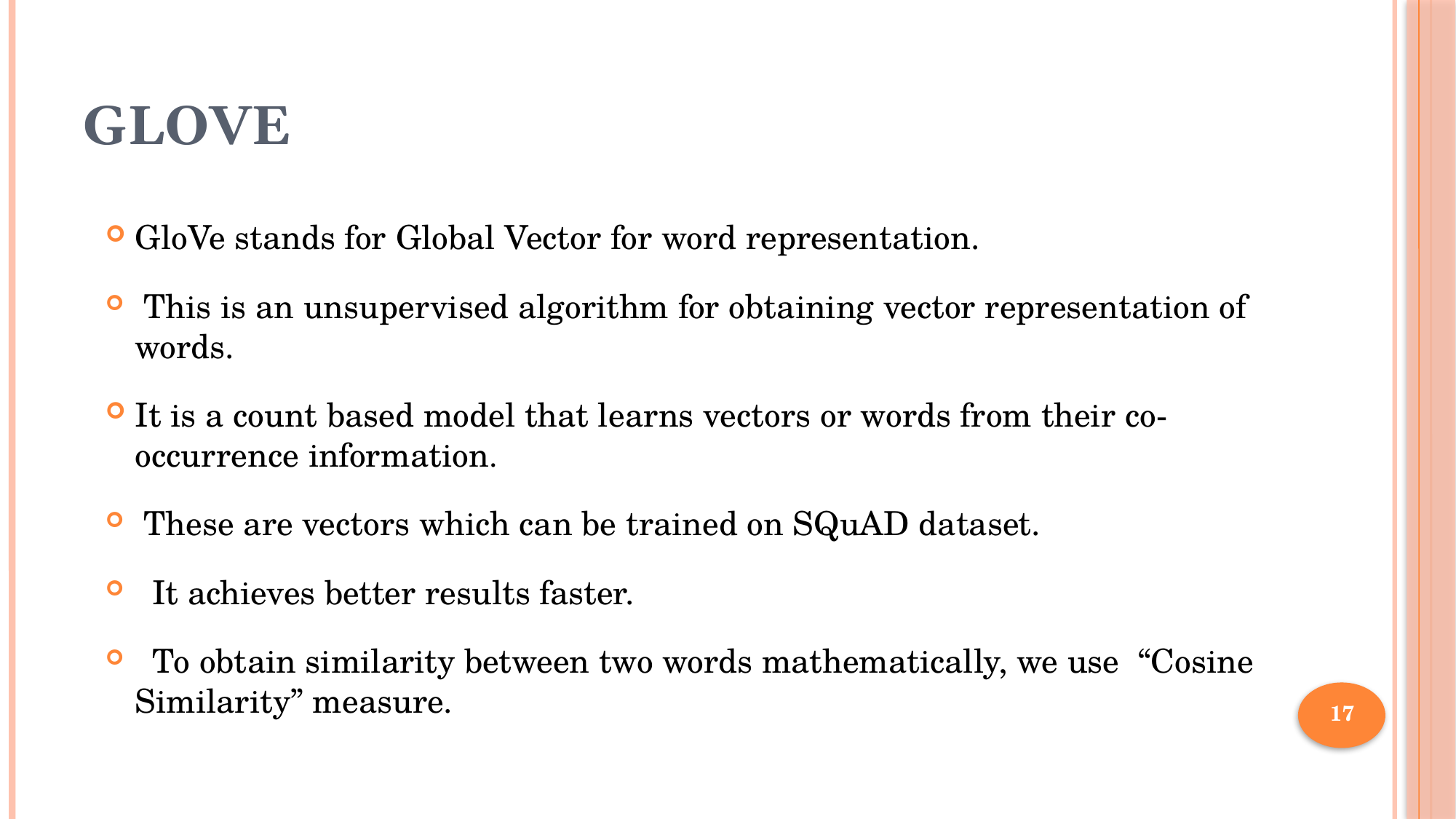

# GloVe
GloVe stands for Global Vector for word representation.

 This is an unsupervised algorithm for obtaining vector representation of words.

It is a count based model that learns vectors or words from their co-occurrence information.

 These are vectors which can be trained on SQuAD dataset.

  It achieves better results faster.

  To obtain similarity between two words mathematically, we use  “Cosine   Similarity” measure.

17